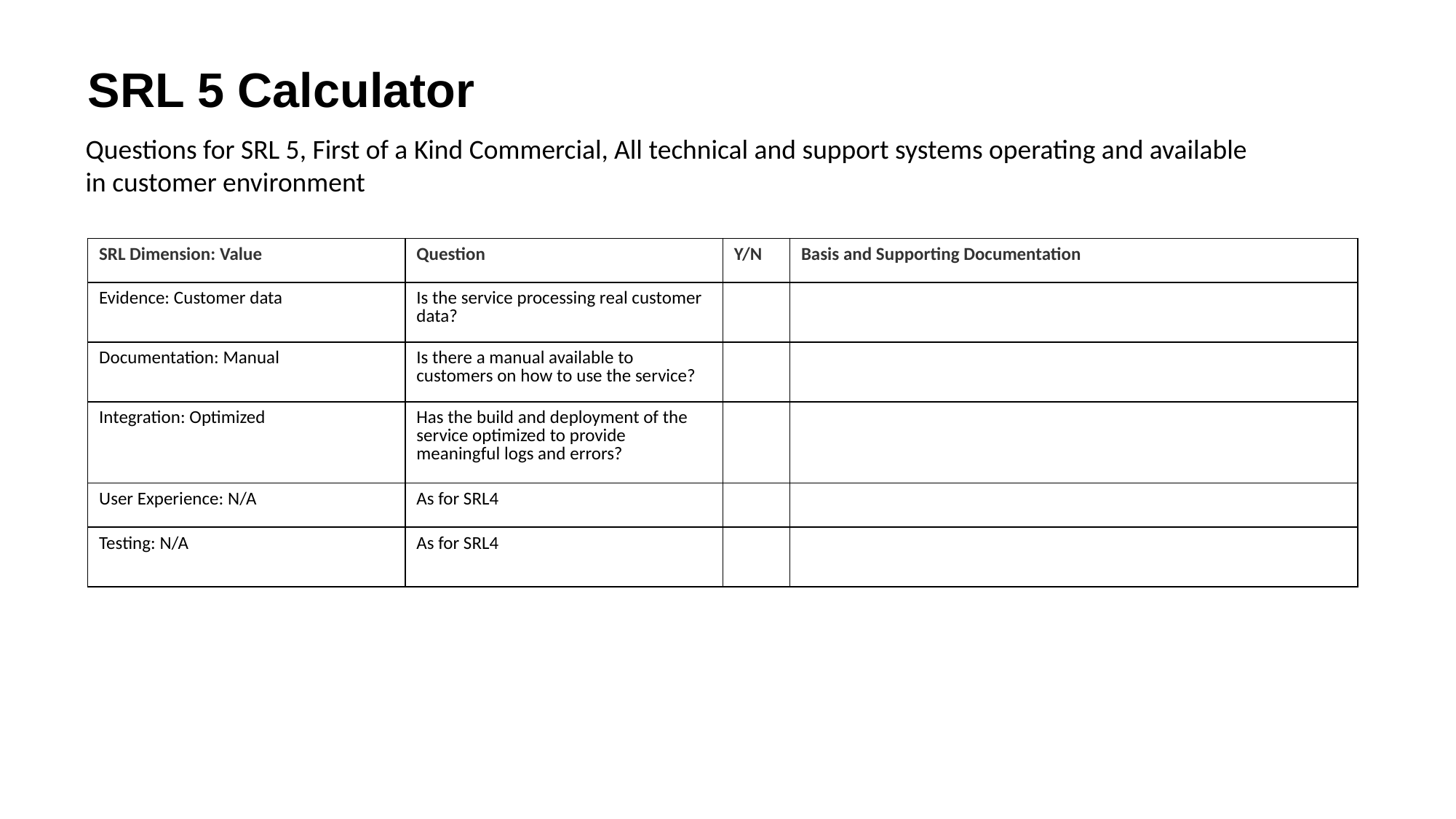

SRL 5 Calculator
Questions for SRL 5, First of a Kind Commercial, All technical and support systems operating and available in customer environment
| SRL Dimension: Value | Question | Y/N | Basis and Supporting Documentation |
| --- | --- | --- | --- |
| Evidence: Customer data | Is the service processing real customer data? |  |  |
| Documentation: Manual | Is there a manual available to customers on how to use the service? |  |  |
| Integration: Optimized | Has the build and deployment of the service optimized to provide meaningful logs and errors? |  |  |
| User Experience: N/A | As for SRL4 |  |  |
| Testing: N/A | As for SRL4 |  |  |